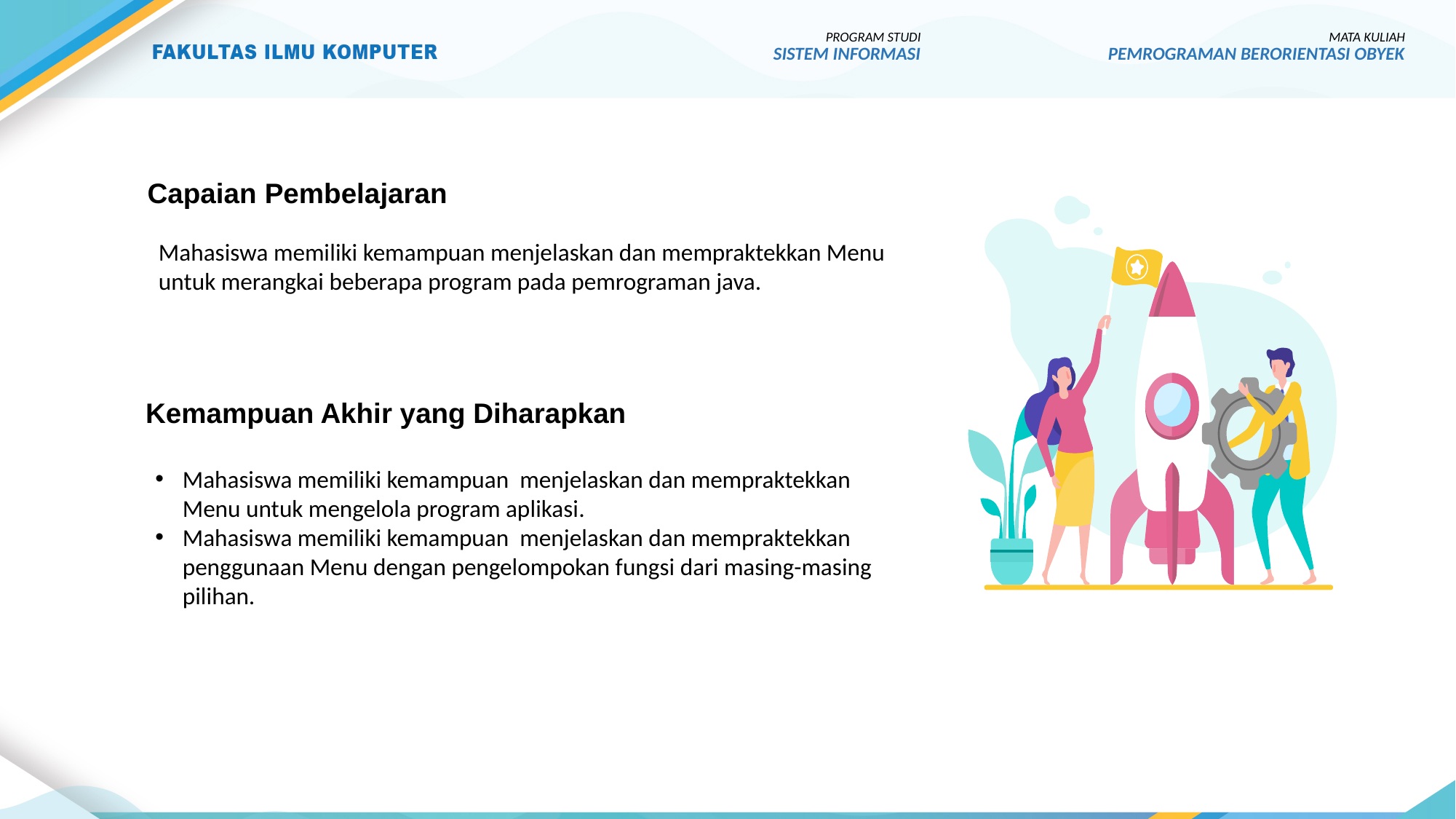

PROGRAM STUDI
SISTEM INFORMASI
MATA KULIAH
PEMROGRAMAN BERORIENTASI OBYEK
# Capaian Pembelajaran

Mahasiswa memiliki kemampuan menjelaskan dan mempraktekkan Menu untuk merangkai beberapa program pada pemrograman java.
Kemampuan Akhir yang Diharapkan
Mahasiswa memiliki kemampuan  menjelaskan dan mempraktekkan Menu untuk mengelola program aplikasi.
Mahasiswa memiliki kemampuan  menjelaskan dan mempraktekkan penggunaan Menu dengan pengelompokan fungsi dari masing-masing pilihan.